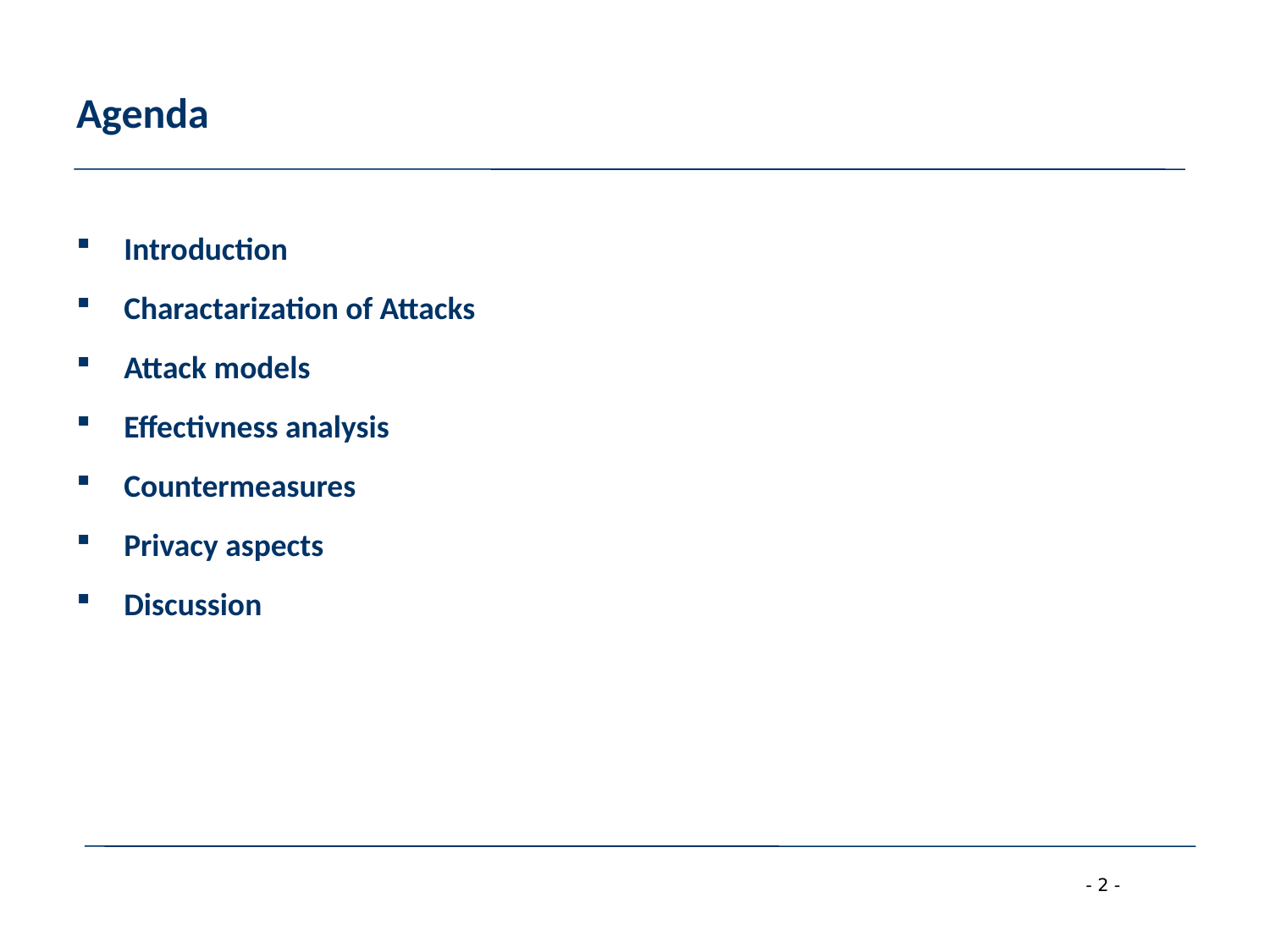

# Agenda
Introduction
Charactarization of Attacks
Attack models
Effectivness analysis
Countermeasures
Privacy aspects
Discussion